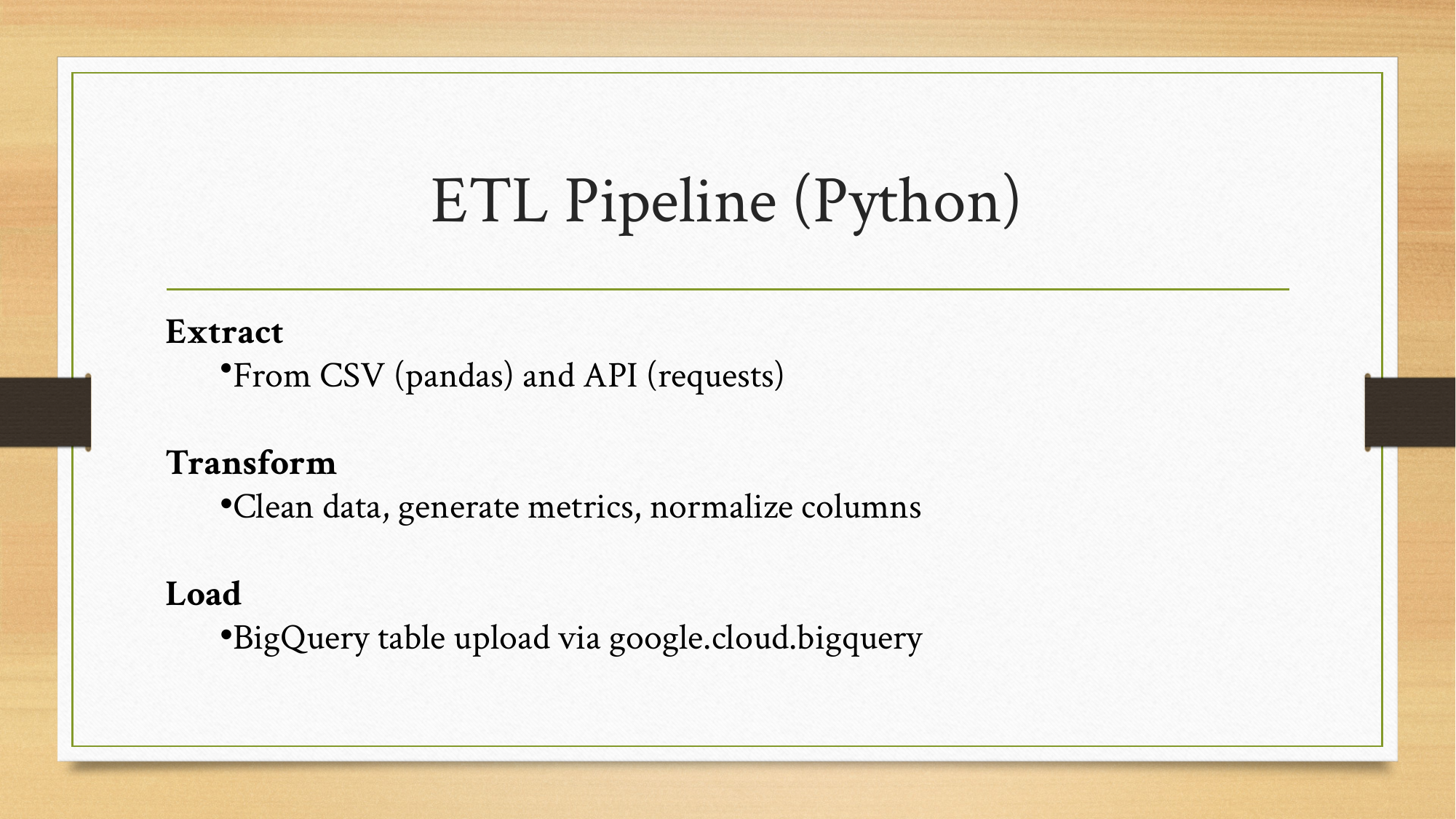

# ETL Pipeline (Python)
Extract
From CSV (pandas) and API (requests)

Transform
Clean data, generate metrics, normalize columns

Load
BigQuery table upload via google.cloud.bigquery